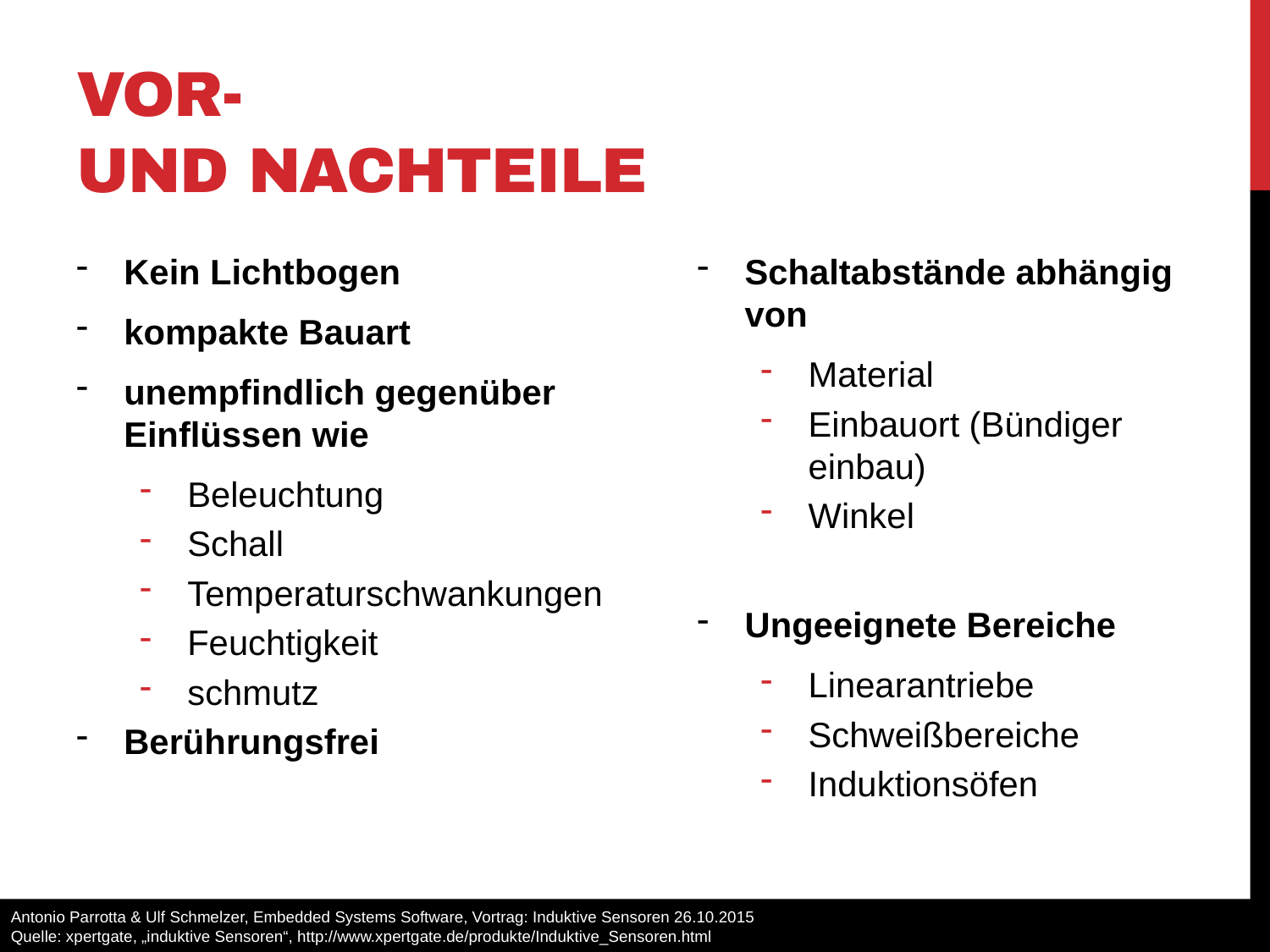

# VOR- und Nachteile
Kein Lichtbogen
kompakte Bauart
unempfindlich gegenüber Einflüssen wie
Beleuchtung
Schall
Temperaturschwankungen
Feuchtigkeit
schmutz
Berührungsfrei
Schaltabstände abhängig von
Material
Einbauort (Bündiger einbau)
Winkel

Ungeeignete Bereiche
Linearantriebe
Schweißbereiche
Induktionsöfen

Antonio Parrotta & Ulf Schmelzer, Embedded Systems Software, Vortrag: Induktive Sensoren 26.10.2015
Quelle: xpertgate, „induktive Sensoren“, http://www.xpertgate.de/produkte/Induktive_Sensoren.html